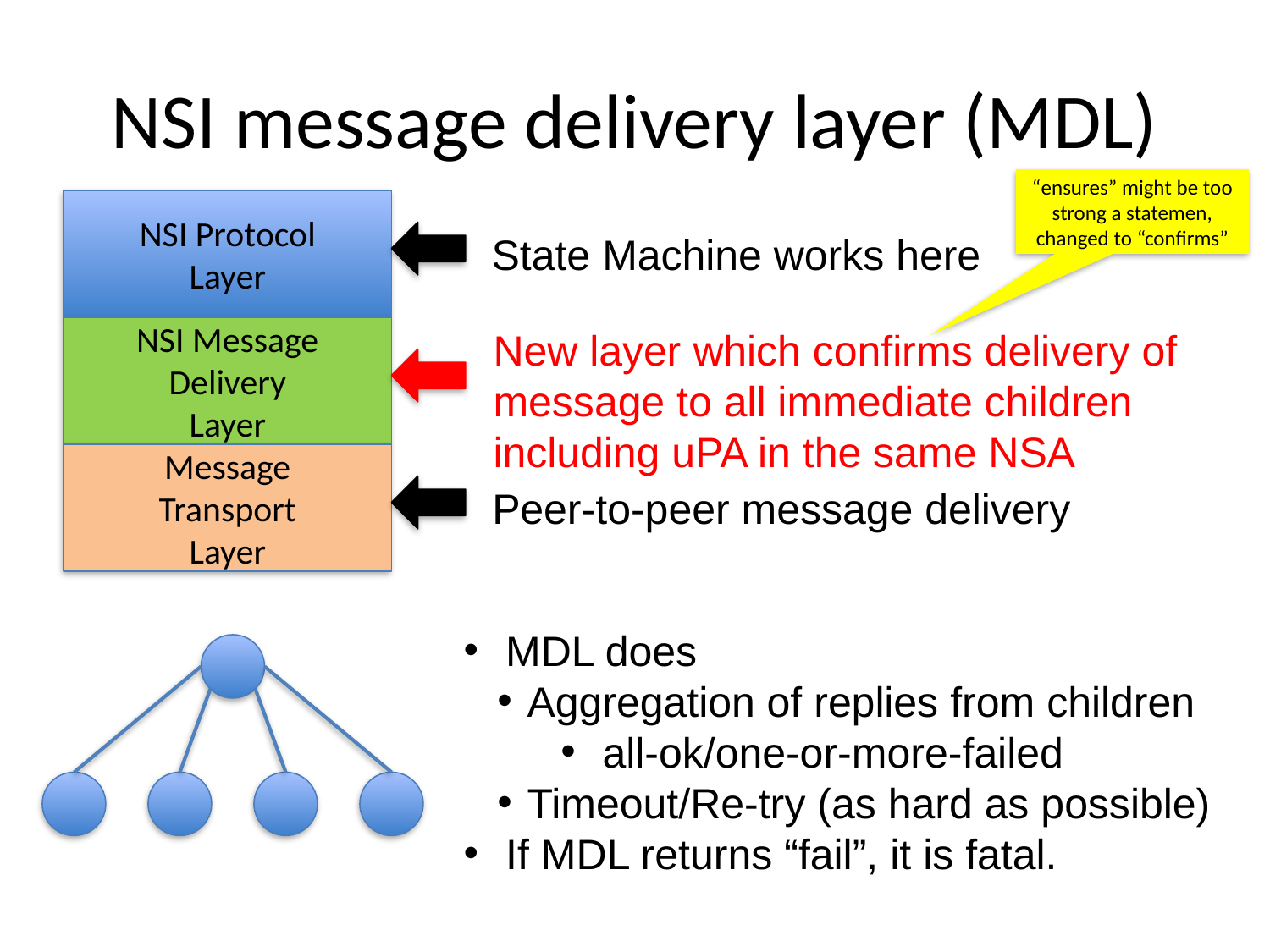

# NSI message delivery layer (MDL)
“ensures” might be too strong a statemen, changed to “confirms”
NSI Protocol
Layer

State Machine works here
NSI Message
Delivery
Layer
New layer which confirms delivery of
message to all immediate children
including uPA in the same NSA

Message
Transport
Layer
Peer-to-peer message delivery

 MDL does
Aggregation of replies from children
 all-ok/one-or-more-failed
Timeout/Re-try (as hard as possible)
 If MDL returns “fail”, it is fatal.